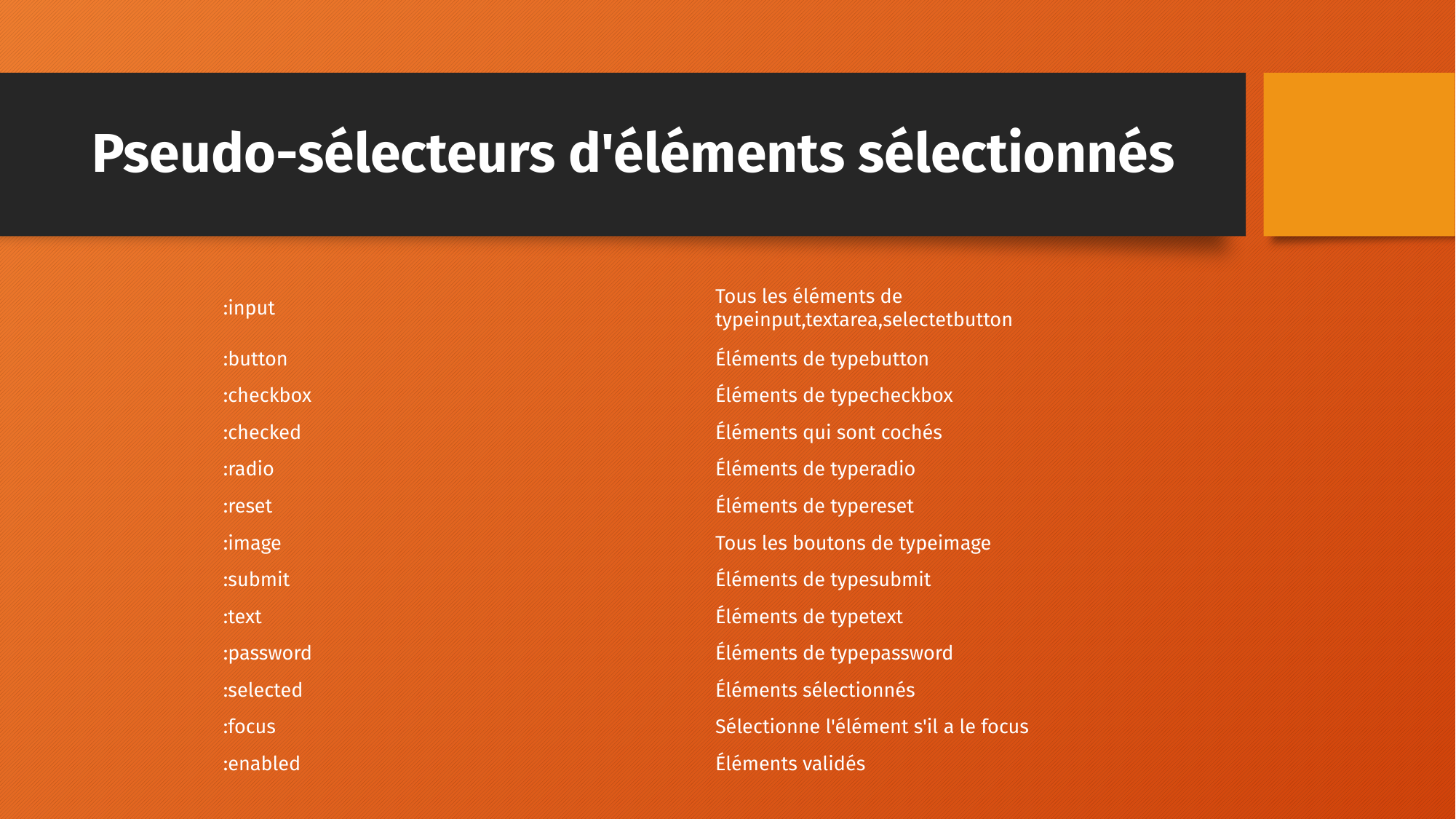

# Pseudo-sélecteurs d'éléments sélectionnés
| :input | Tous les éléments de typeinput,textarea,selectetbutton |
| --- | --- |
| :button | Éléments de typebutton |
| :checkbox | Éléments de typecheckbox |
| :checked | Éléments qui sont cochés |
| :radio | Éléments de typeradio |
| :reset | Éléments de typereset |
| :image | Tous les boutons de typeimage |
| :submit | Éléments de typesubmit |
| :text | Éléments de typetext |
| :password | Éléments de typepassword |
| :selected | Éléments sélectionnés |
| :focus | Sélectionne l'élément s'il a le focus |
| :enabled | Éléments validés |